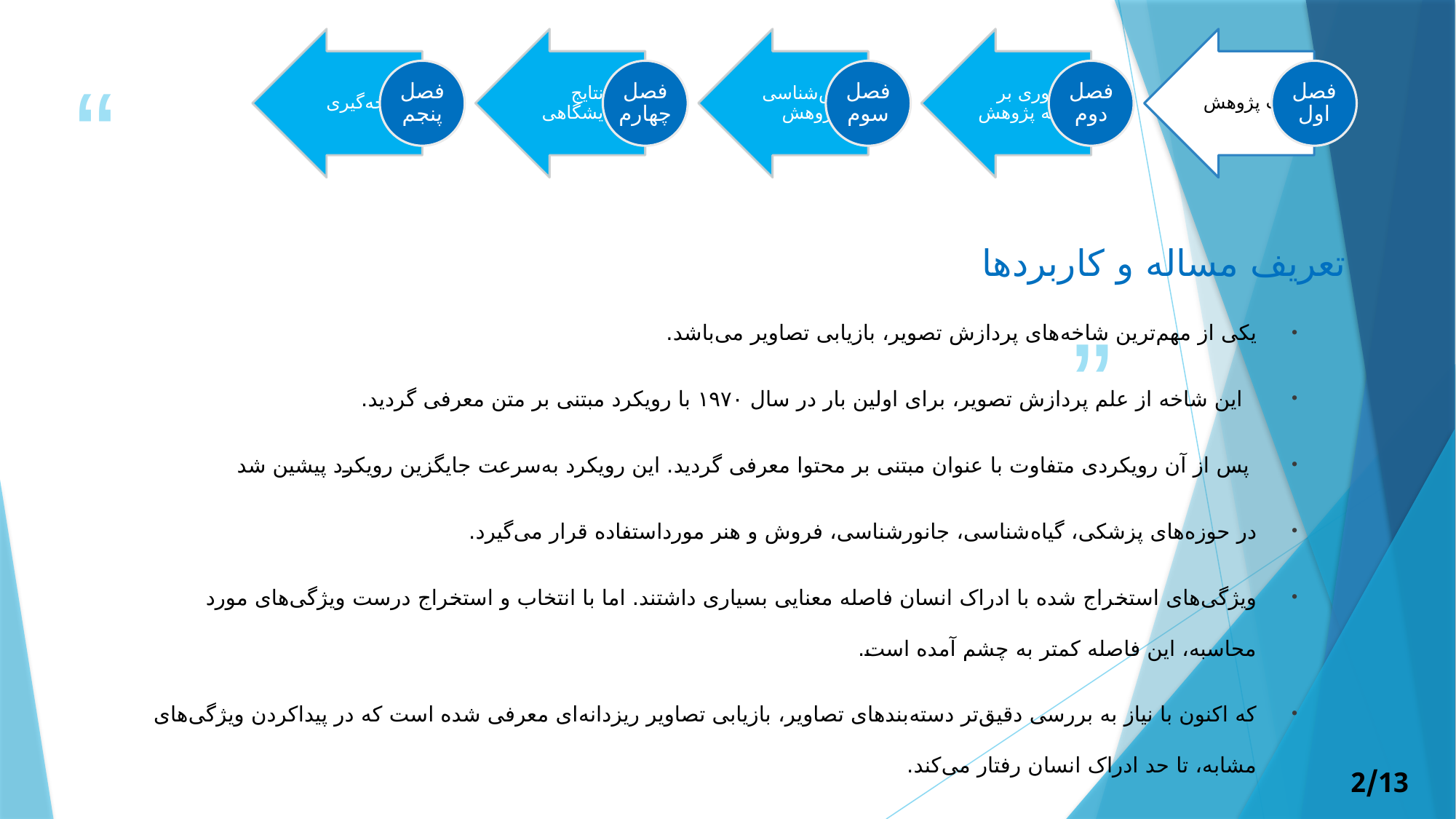

کلیات پژوهش
فصل اول
مروری بر پیشینه پژوهش
فصل دوم
روش‌شناسی پژوهش
فصل سوم
نتایج آزمایشگاهی
فصل چهارم
نتیجه‌گیری
فصل پنجم
تعریف مساله و کاربردها
یکی از مهم‌ترین شاخه‌های پردازش تصویر، بازیابی تصاویر می‌باشد.
  این شاخه از علم پردازش تصویر، برای اولین بار در سال ۱۹۷۰ با رویکرد مبتنی بر متن معرفی گردید.
 پس از آن رویکردی متفاوت با عنوان مبتنی بر محتوا معرفی گردید. این رویکرد به‌سرعت جایگزین رویکرد پیشین شد
در حوزه‌های پزشکی، گیاه‌شناسی، جانورشناسی، فروش و هنر مورداستفاده قرار می‌گیرد.
ویژگی‌های استخراج شده با ادراک انسان فاصله معنایی بسیاری داشتند. اما با انتخاب و استخراج درست ویژگی‌های مورد محاسبه، این فاصله کمتر به چشم آمده است.
که اکنون با نیاز به بررسی دقیق‌تر دسته‌بندهای تصاویر، بازیابی تصاویر ریزدانه‌ای معرفی شده است که در پیداکردن ویژگی‌های مشابه، تا حد ادراک انسان رفتار می‌کند.
2/13